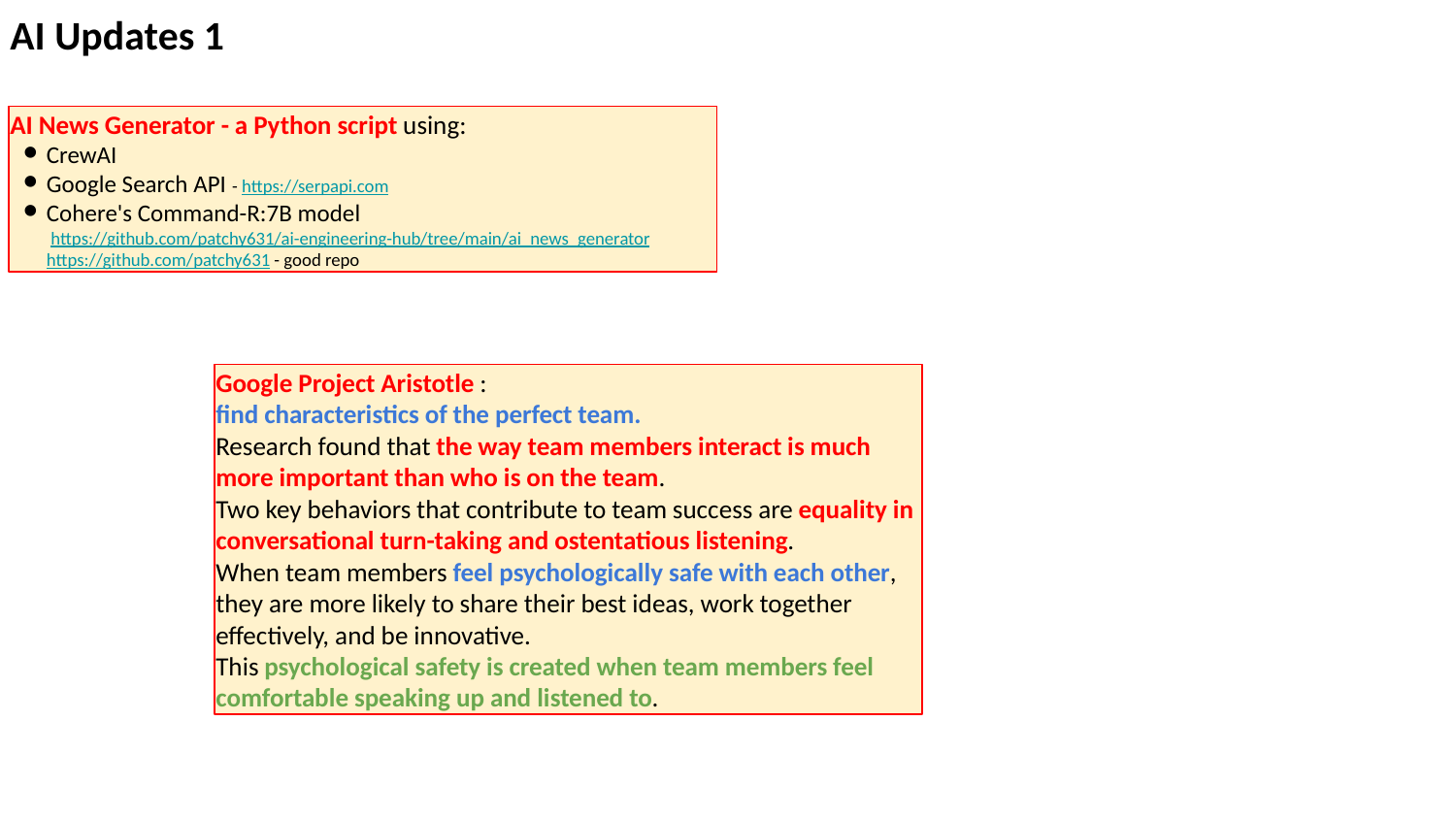

AI Updates 1
AI News Generator - a Python script using:
CrewAI
Google Search API - https://serpapi.com
Cohere's Command-R:7B model
 https://github.com/patchy631/ai-engineering-hub/tree/main/ai_news_generator
https://github.com/patchy631 - good repo
Google Project Aristotle :
find characteristics of the perfect team.
Research found that the way team members interact is much more important than who is on the team.
Two key behaviors that contribute to team success are equality in conversational turn-taking and ostentatious listening.
When team members feel psychologically safe with each other, they are more likely to share their best ideas, work together effectively, and be innovative.
This psychological safety is created when team members feel comfortable speaking up and listened to.